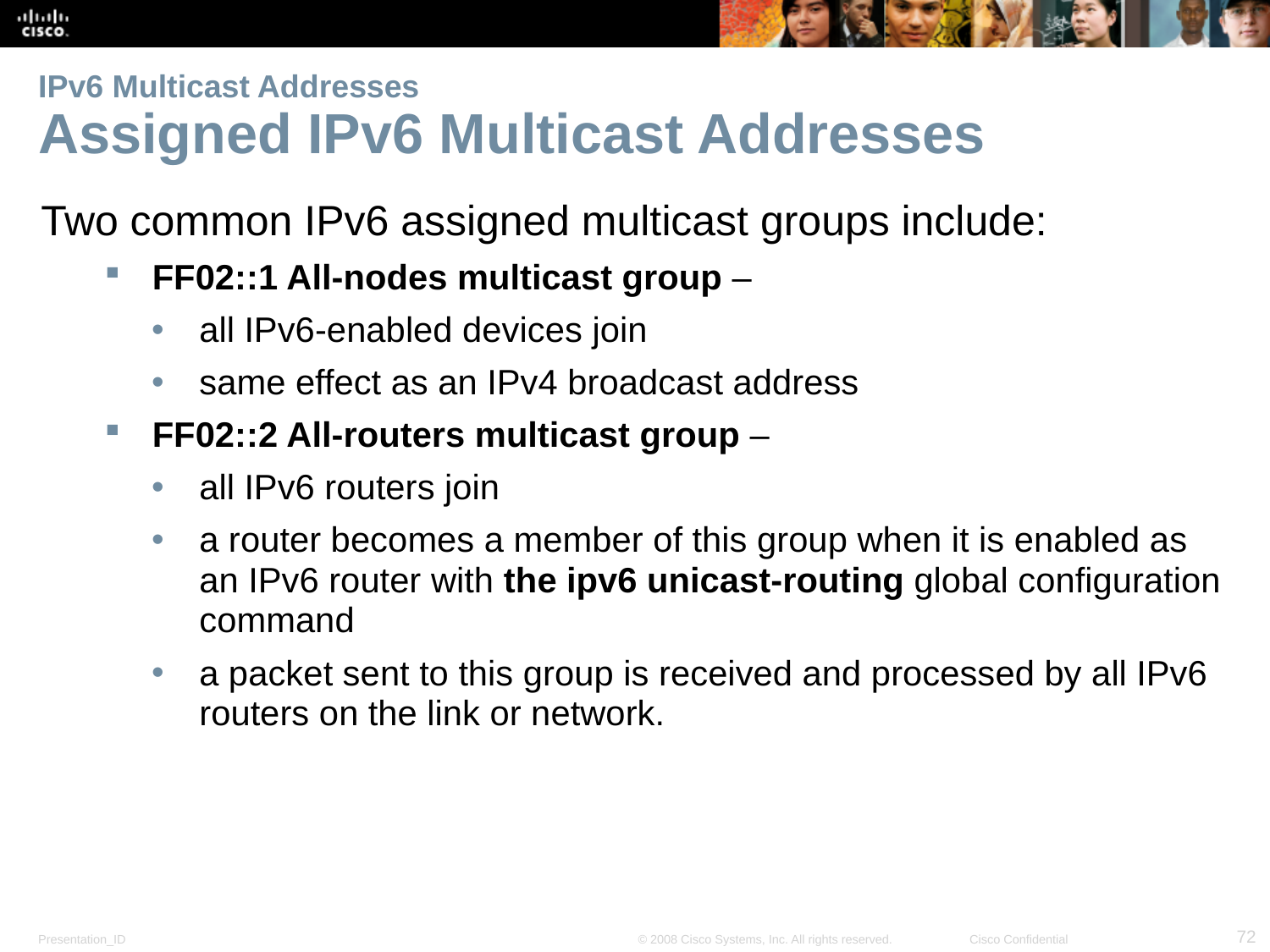

# IPv6 Multicast Addresses Assigned IPv6 Multicast Addresses
Two common IPv6 assigned multicast groups include:
FF02::1 All-nodes multicast group –
all IPv6-enabled devices join
same effect as an IPv4 broadcast address
FF02::2 All-routers multicast group –
all IPv6 routers join
a router becomes a member of this group when it is enabled as an IPv6 router with the ipv6 unicast-routing global configuration command
a packet sent to this group is received and processed by all IPv6 routers on the link or network.